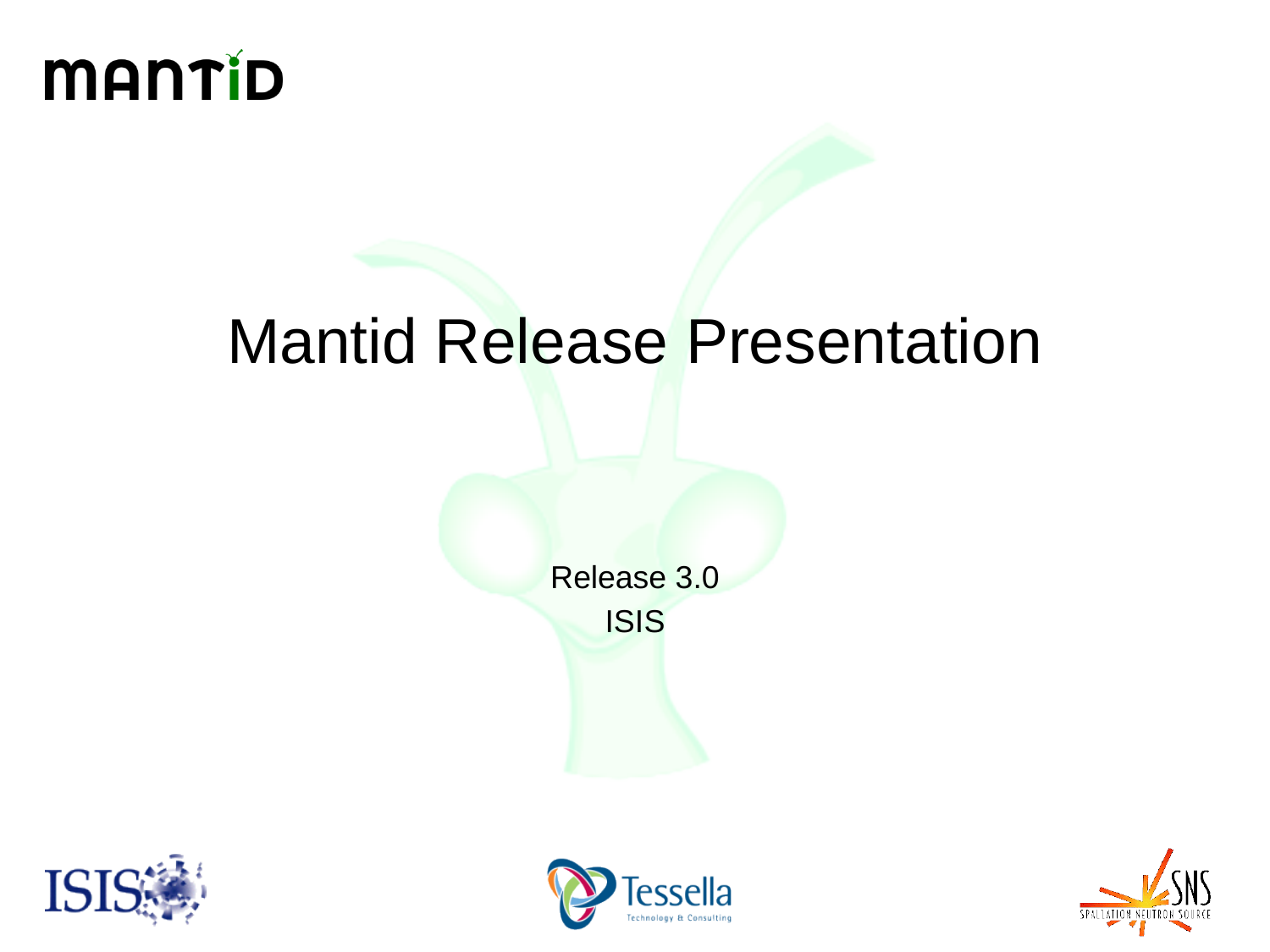

# Mantid Release Presentation
Release 3.0
ISIS